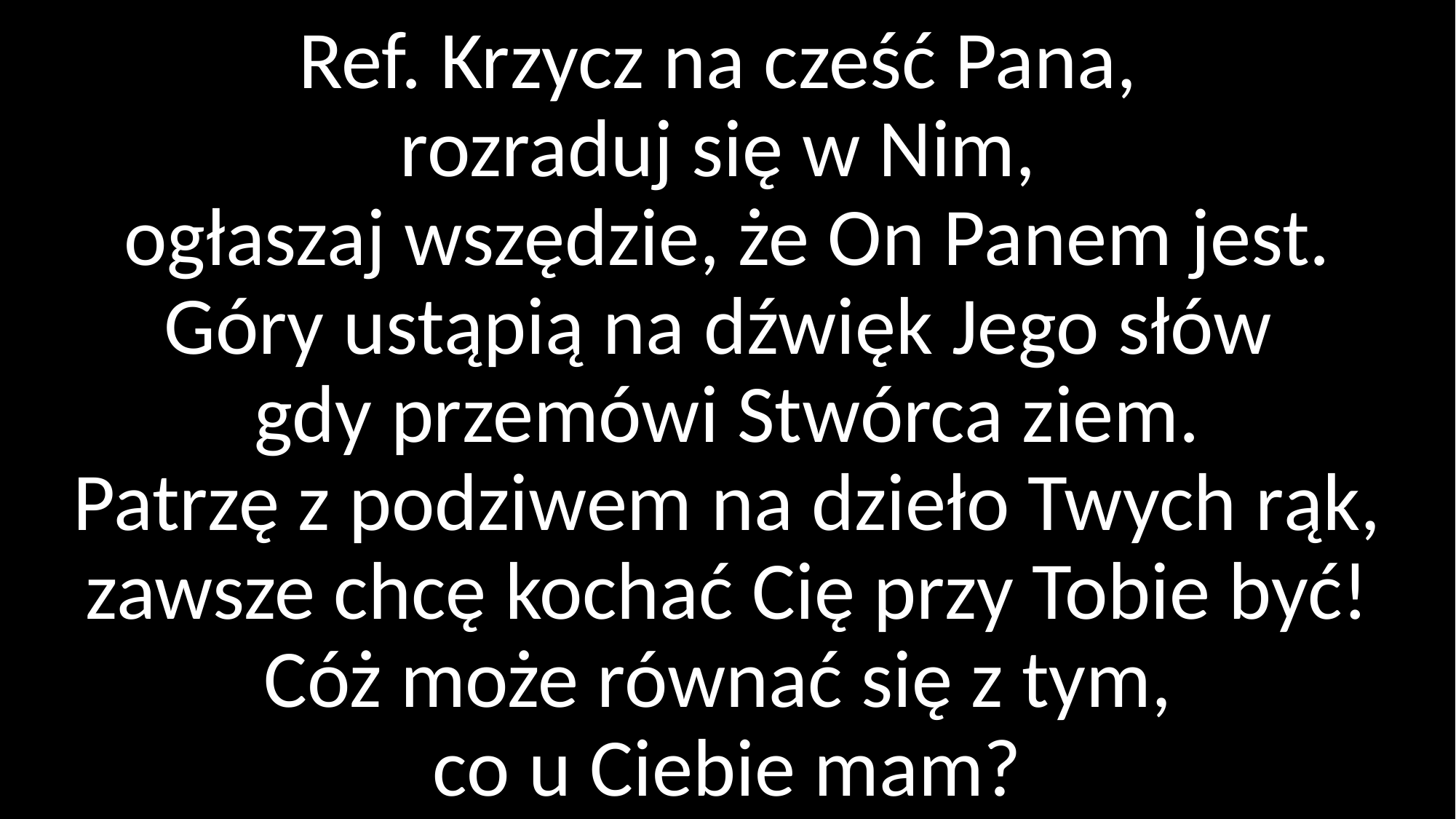

# Ref. Krzycz na cześć Pana, rozraduj się w Nim, ogłaszaj wszędzie, że On Panem jest. Góry ustąpią na dźwięk Jego słów gdy przemówi Stwórca ziem. Patrzę z podziwem na dzieło Twych rąk, zawsze chcę kochać Cię przy Tobie być! Cóż może równać się z tym, co u Ciebie mam?